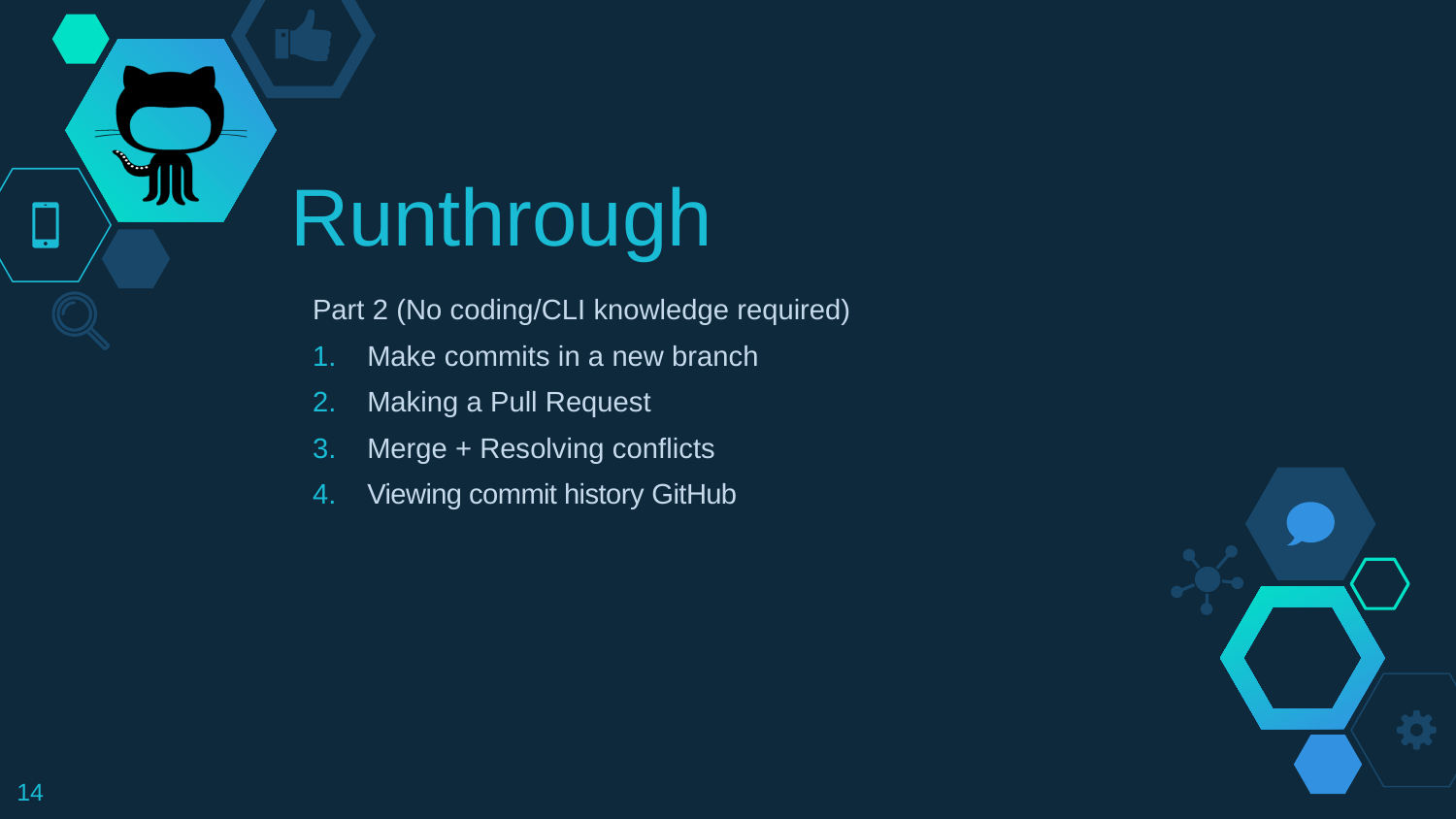

# Runthrough
Part 2 (No coding/CLI knowledge required)
Make commits in a new branch
Making a Pull Request
Merge + Resolving conflicts
Viewing commit history GitHub
14